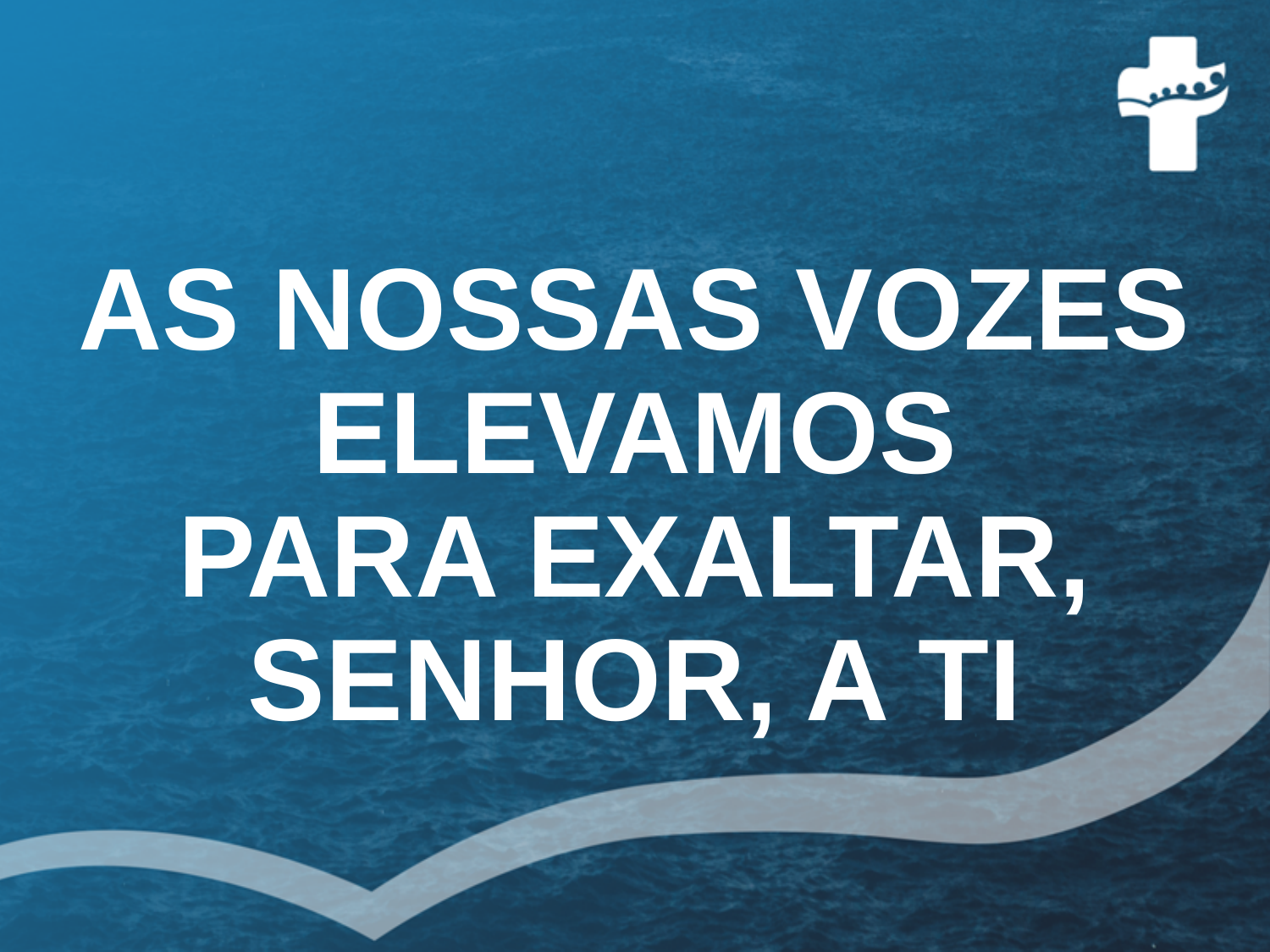

# AS NOSSAS VOZES ELEVAMOS PARA EXALTAR, SENHOR, A TI